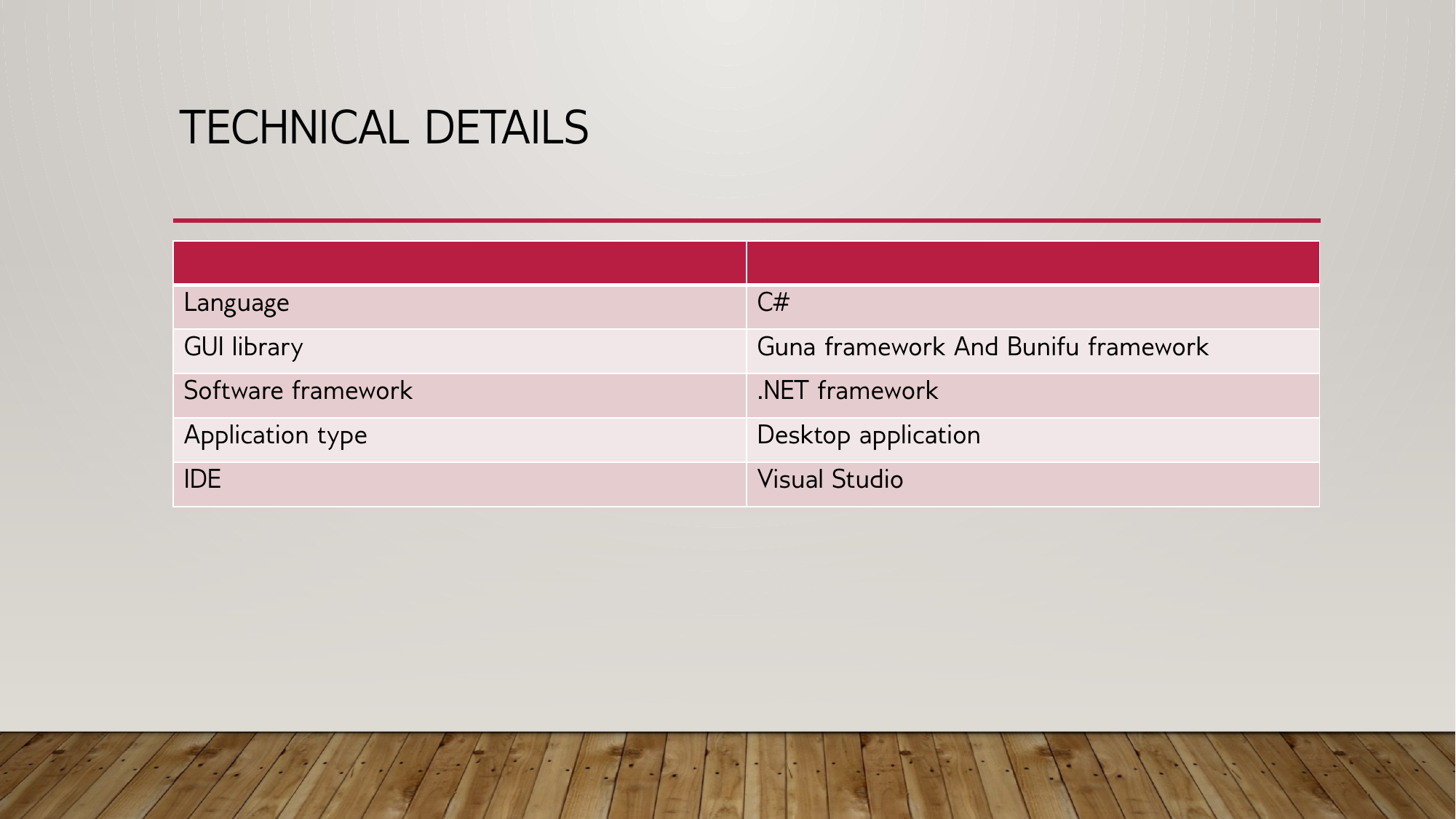

# TECHNICAL DETAILS
|  |  |
| --- | --- |
| Language | C# |
| GUI library | Guna framework And Bunifu framework |
| Software framework | .NET framework |
| Application type | Desktop application |
| IDE | Visual Studio |